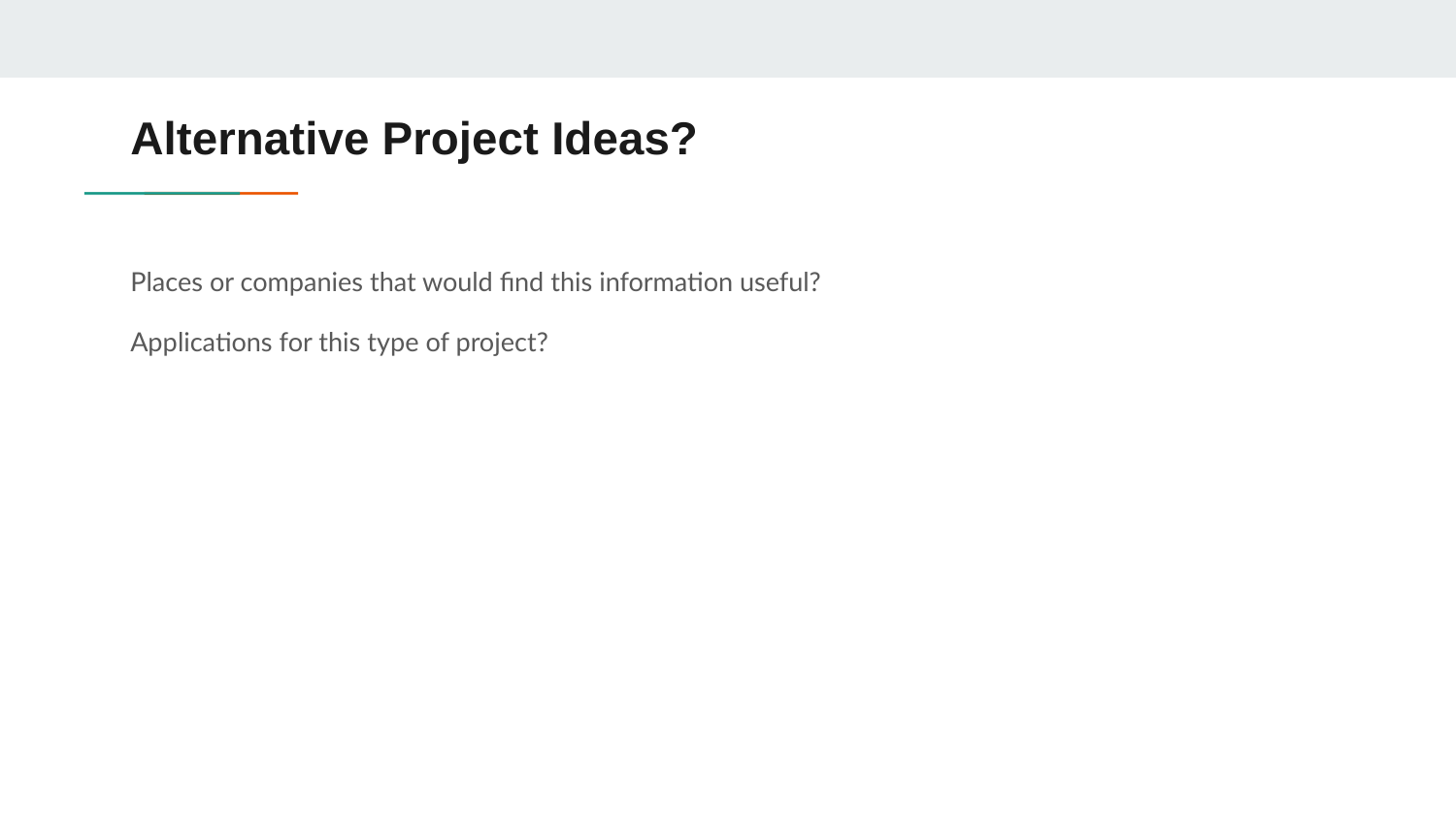

# Alternative Project Ideas?
Places or companies that would find this information useful?
Applications for this type of project?